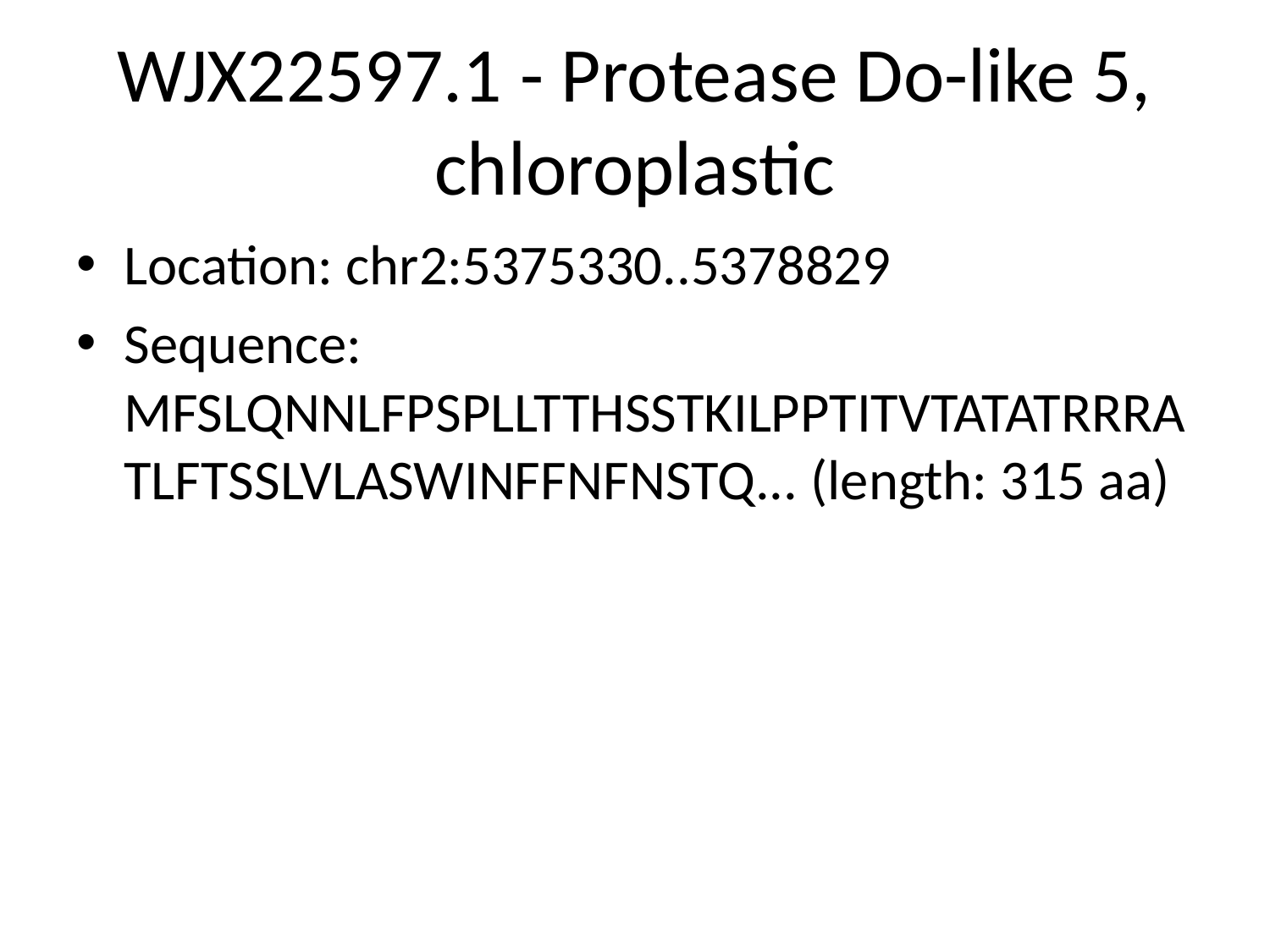

# WJX22597.1 - Protease Do-like 5, chloroplastic
Location: chr2:5375330..5378829
Sequence: MFSLQNNLFPSPLLTTHSSTKILPPTITVTATATRRRATLFTSSLVLASWINFFNFNSTQ... (length: 315 aa)